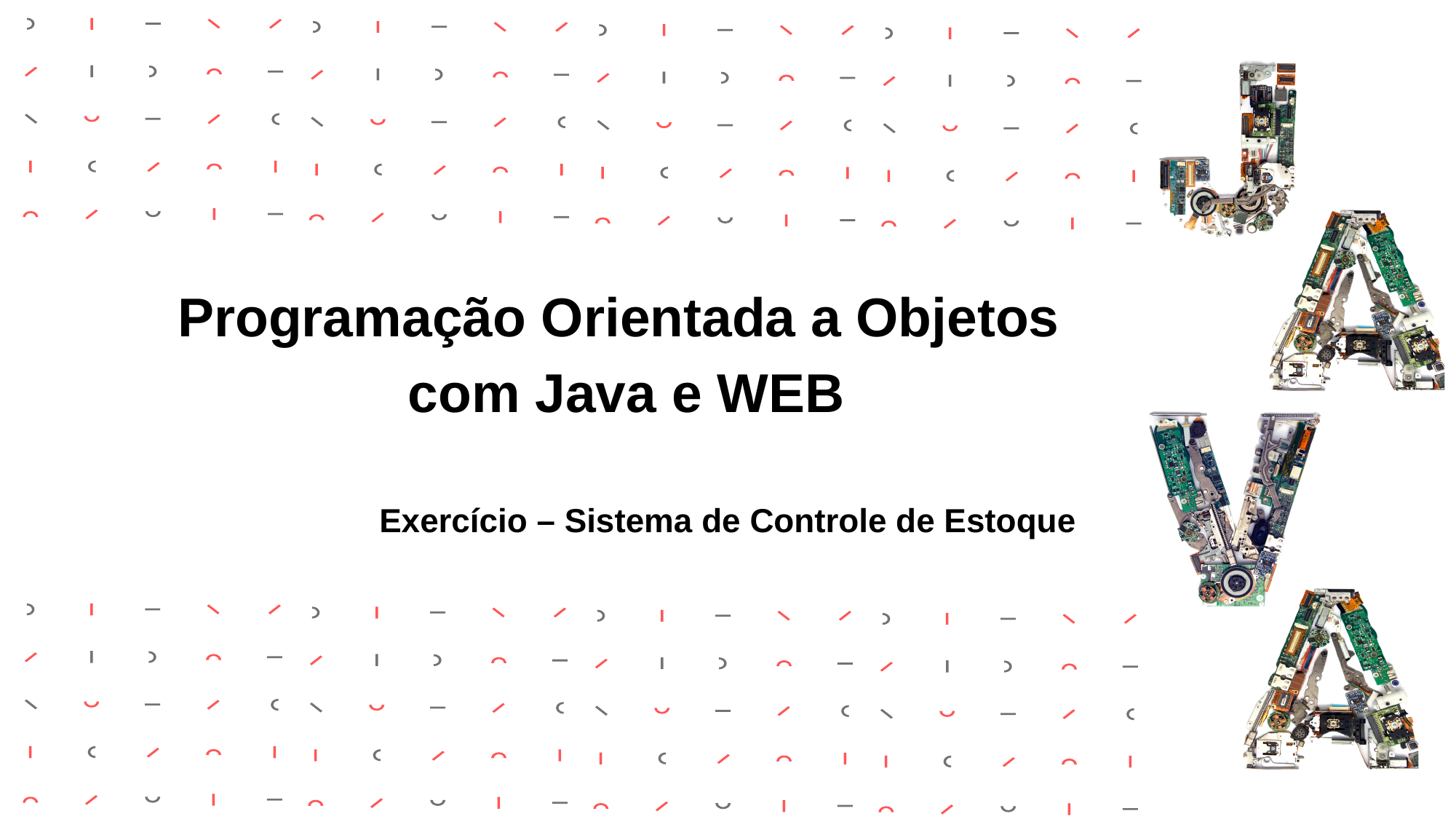

Programação Orientada a Objetos
com Java e WEB
Exercício – Sistema de Controle de Estoque